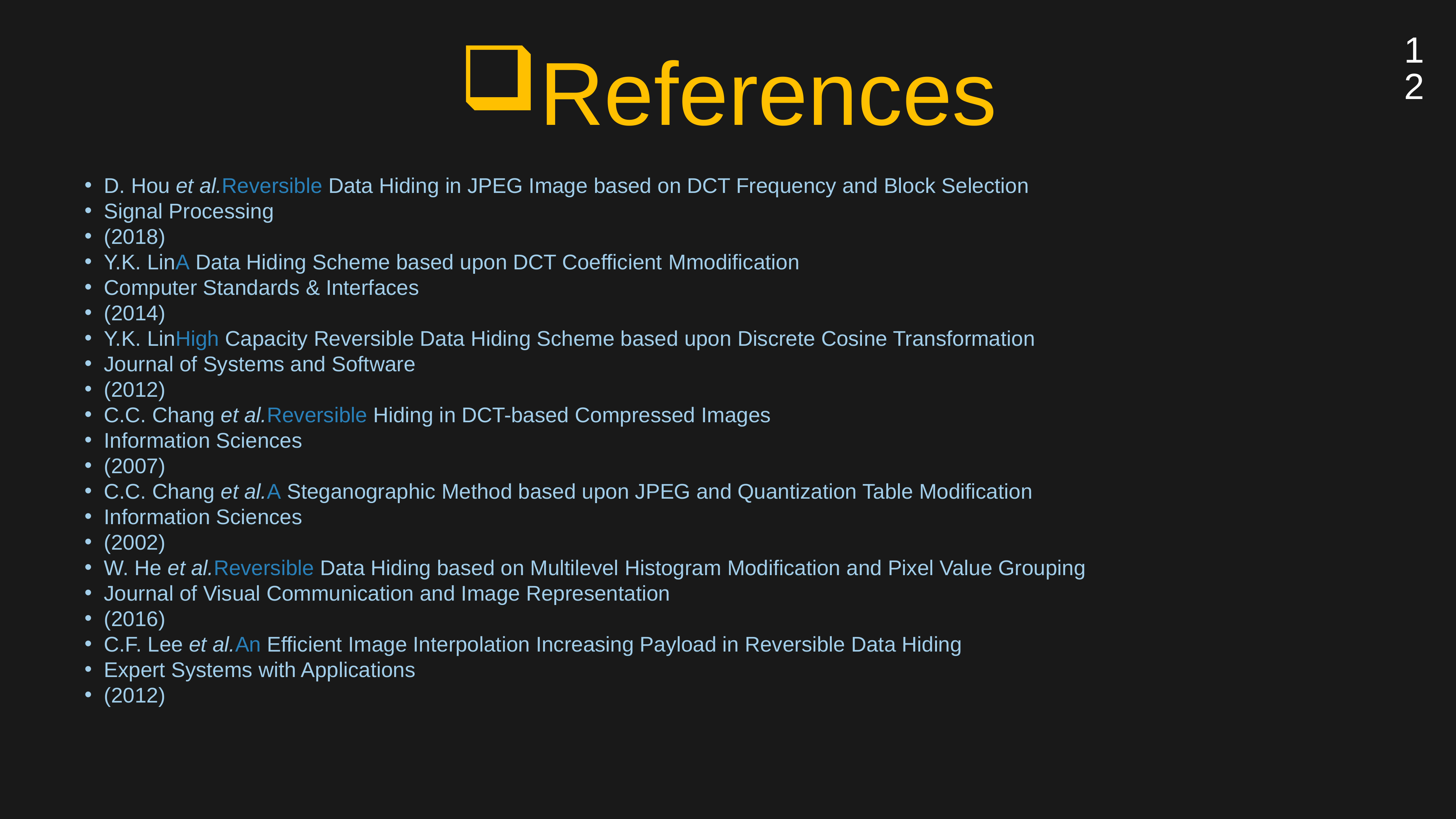

12
# References
D. Hou et al.Reversible Data Hiding in JPEG Image based on DCT Frequency and Block Selection
Signal Processing
(2018)
Y.K. LinA Data Hiding Scheme based upon DCT Coefficient Mmodification
Computer Standards & Interfaces
(2014)
Y.K. LinHigh Capacity Reversible Data Hiding Scheme based upon Discrete Cosine Transformation
Journal of Systems and Software
(2012)
C.C. Chang et al.Reversible Hiding in DCT-based Compressed Images
Information Sciences
(2007)
C.C. Chang et al.A Steganographic Method based upon JPEG and Quantization Table Modification
Information Sciences
(2002)
W. He et al.Reversible Data Hiding based on Multilevel Histogram Modification and Pixel Value Grouping
Journal of Visual Communication and Image Representation
(2016)
C.F. Lee et al.An Efficient Image Interpolation Increasing Payload in Reversible Data Hiding
Expert Systems with Applications
(2012)